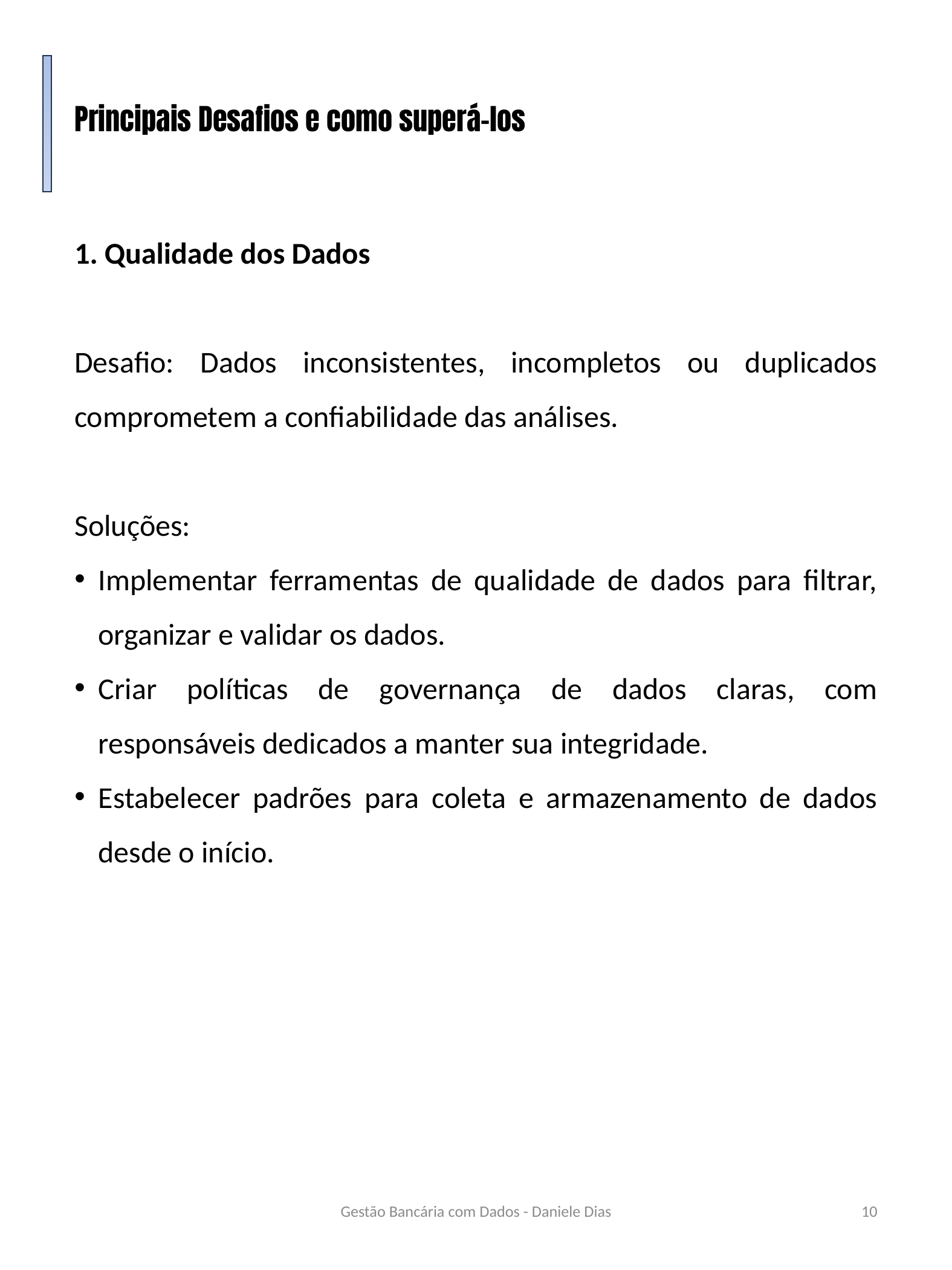

# Principais Desafios e como superá-los
1. Qualidade dos Dados

Desafio: Dados inconsistentes, incompletos ou duplicados comprometem a confiabilidade das análises.

Soluções:
Implementar ferramentas de qualidade de dados para filtrar, organizar e validar os dados.
Criar políticas de governança de dados claras, com responsáveis dedicados a manter sua integridade.
Estabelecer padrões para coleta e armazenamento de dados desde o início.

Gestão Bancária com Dados - Daniele Dias
10